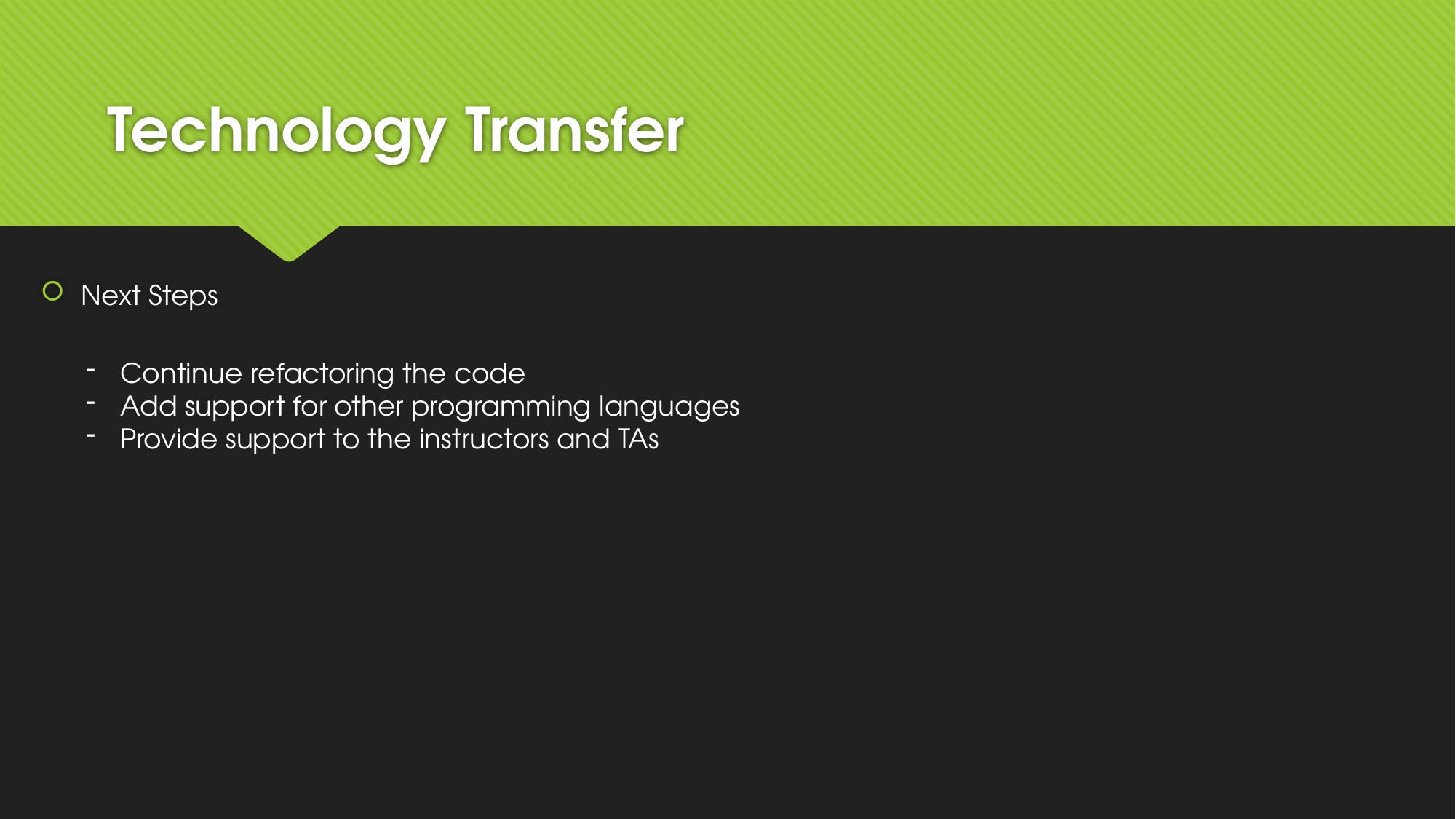

# Technology Transfer

Next Steps
Continue refactoring the code
Add support for other programming languages
Provide support to the instructors and TAs